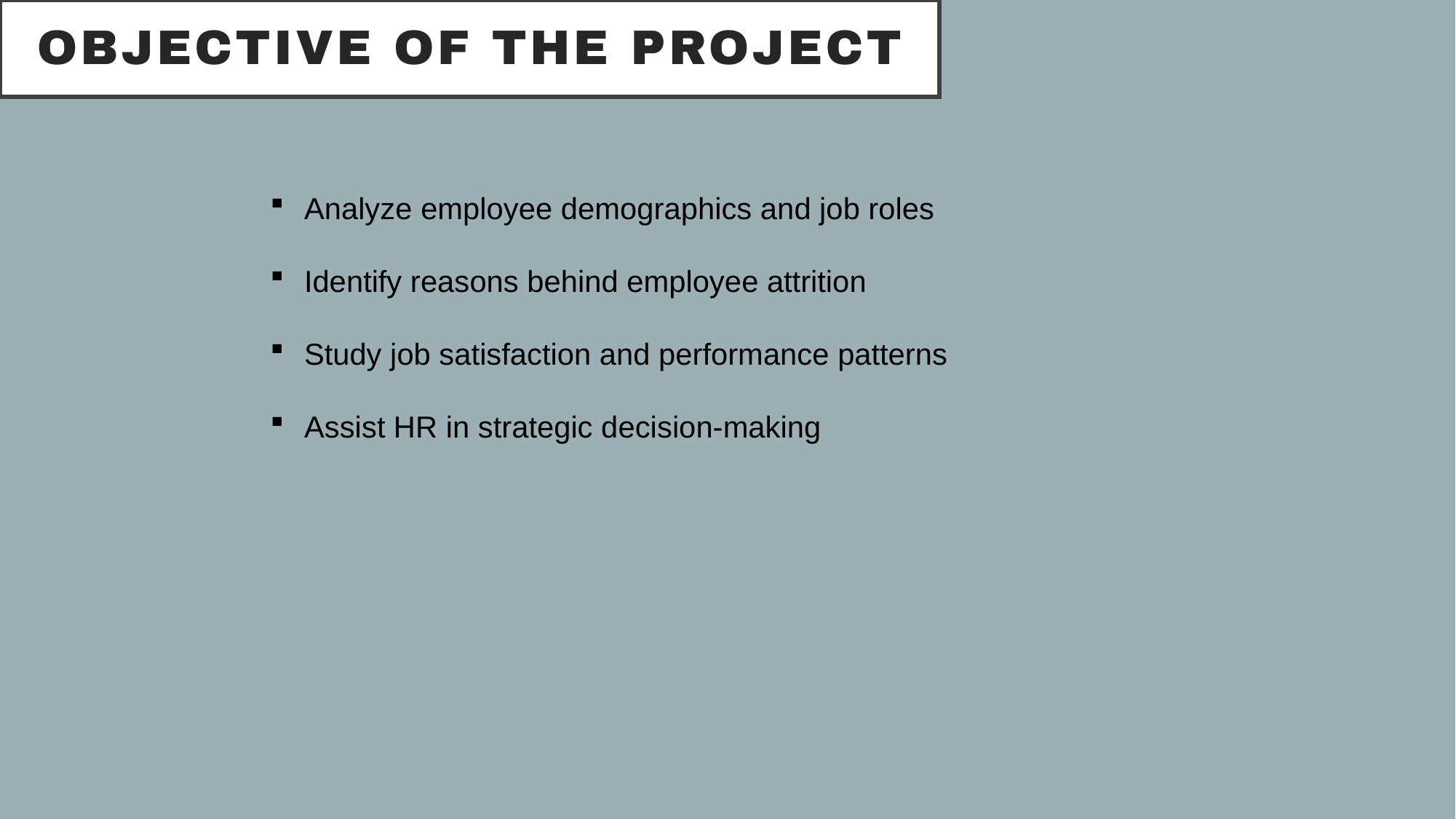

# OBJECTIVE OF THE PROJECT
Analyze employee demographics and job roles

Identify reasons behind employee attrition

Study job satisfaction and performance patterns

Assist HR in strategic decision-making